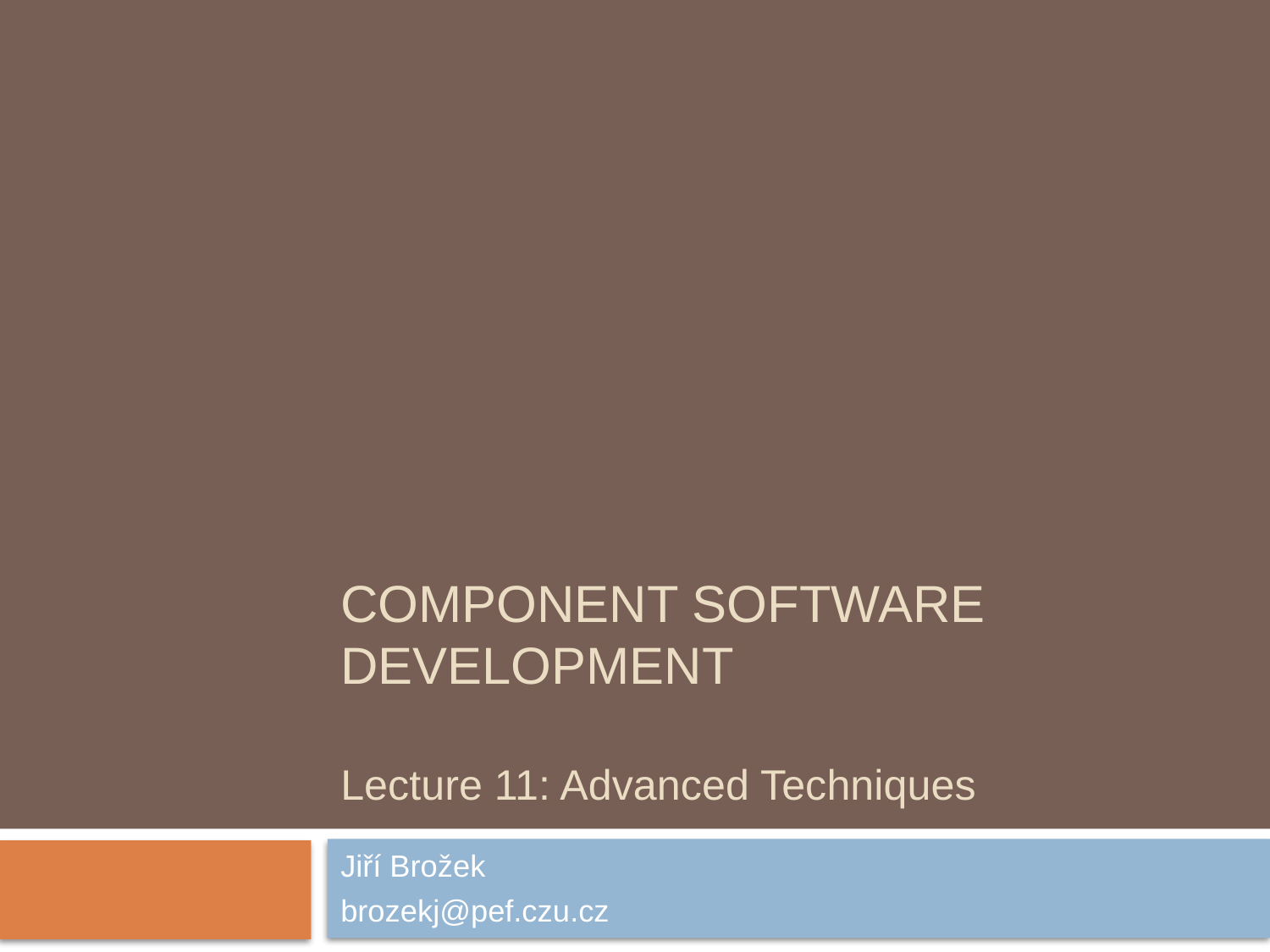

# COMPONENT SOFTWARE DEVELOPMENT Lecture 11: Advanced Techniques
Jiří Brožek
brozekj@pef.czu.cz